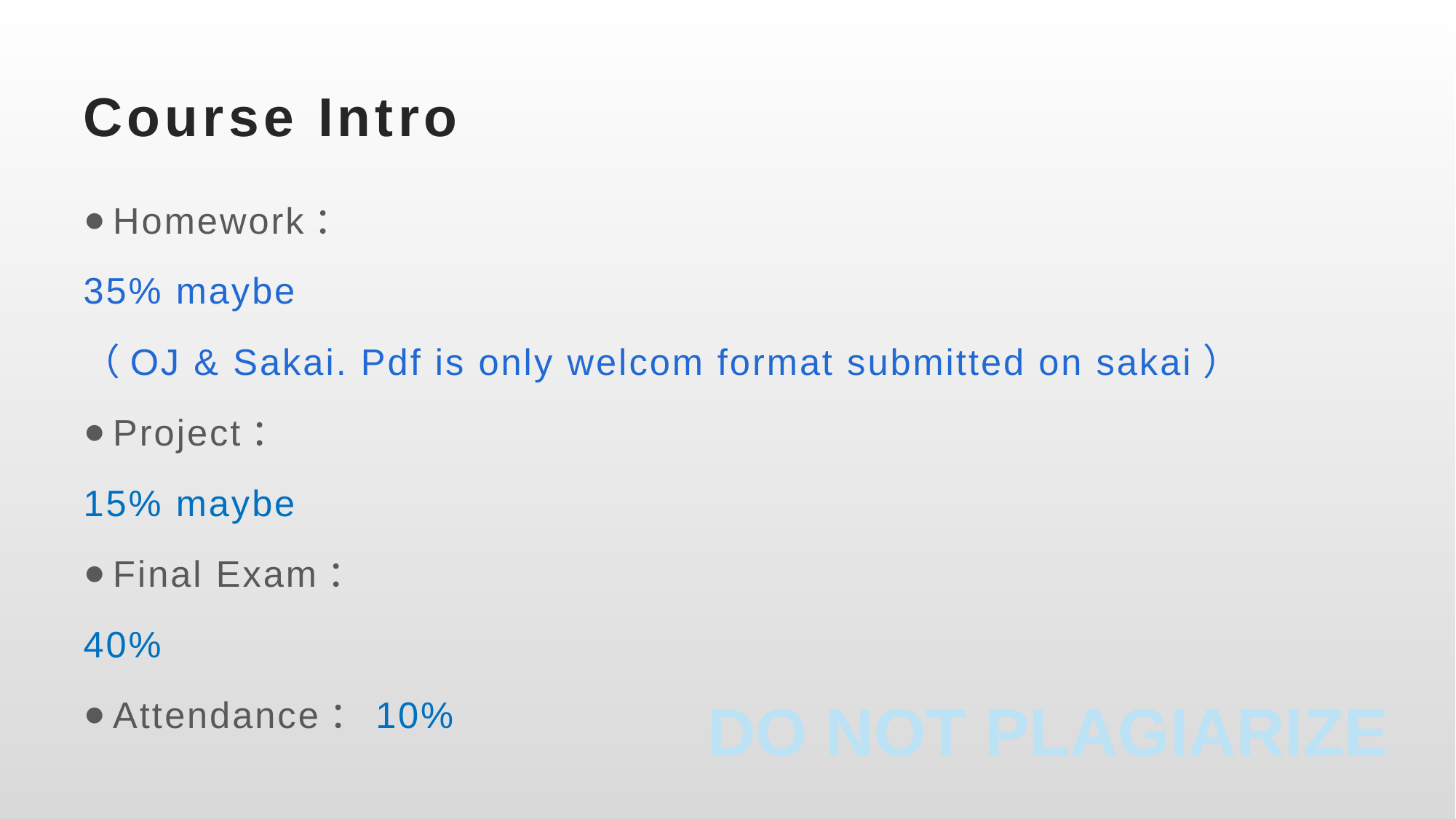

# Course Intro
Homework：
35% maybe
（OJ & Sakai. Pdf is only welcom format submitted on sakai）
Project：
15% maybe
Final Exam：
40%
Attendance：10%
DO NOT PLAGIARIZE